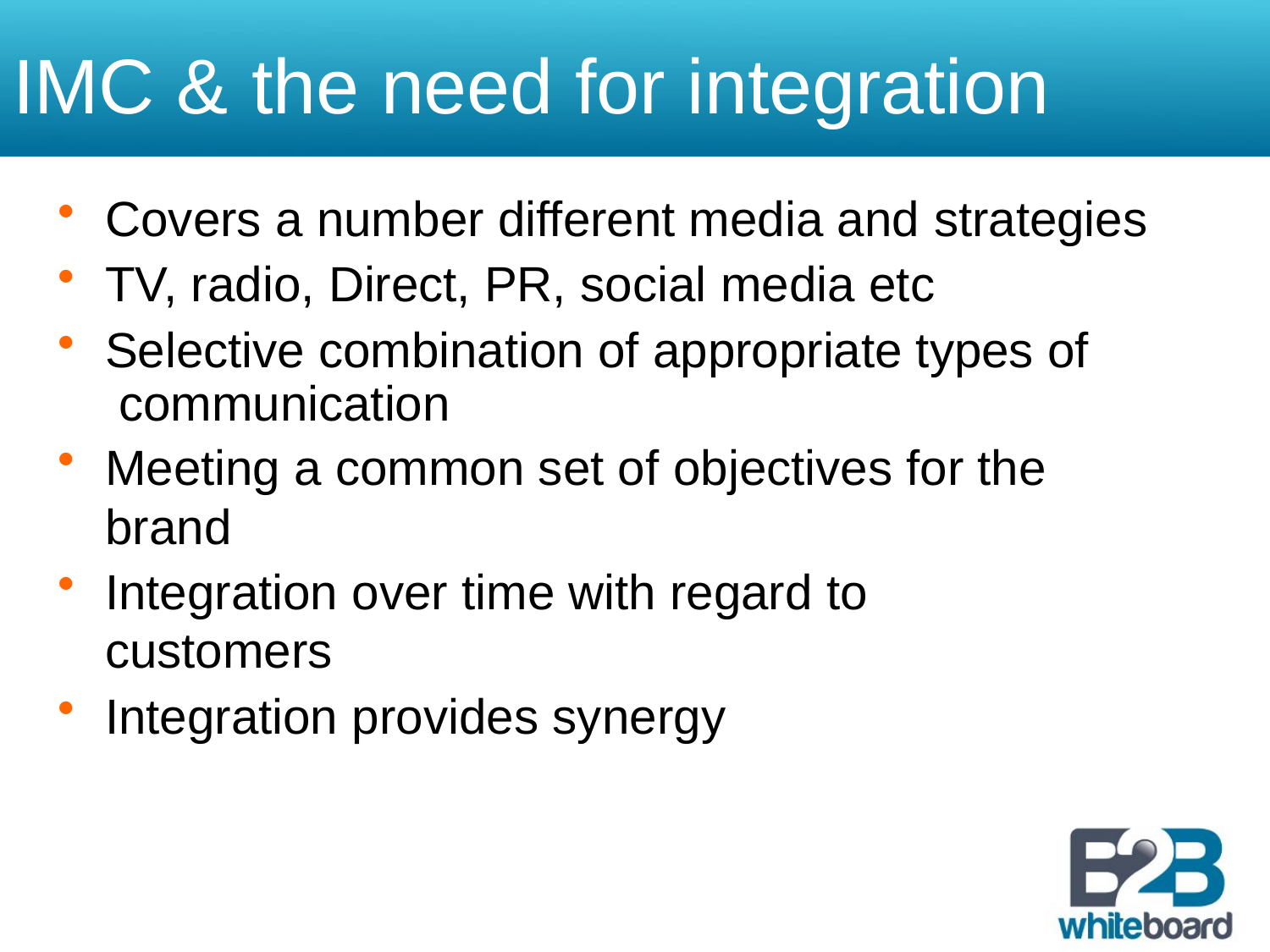

# IMC &	the	need	for integration
Covers a number different media and strategies
TV, radio, Direct, PR, social media etc
Selective combination of appropriate types of  communication
Meeting a common set of objectives for the brand
Integration over time with regard to customers
Integration provides synergy